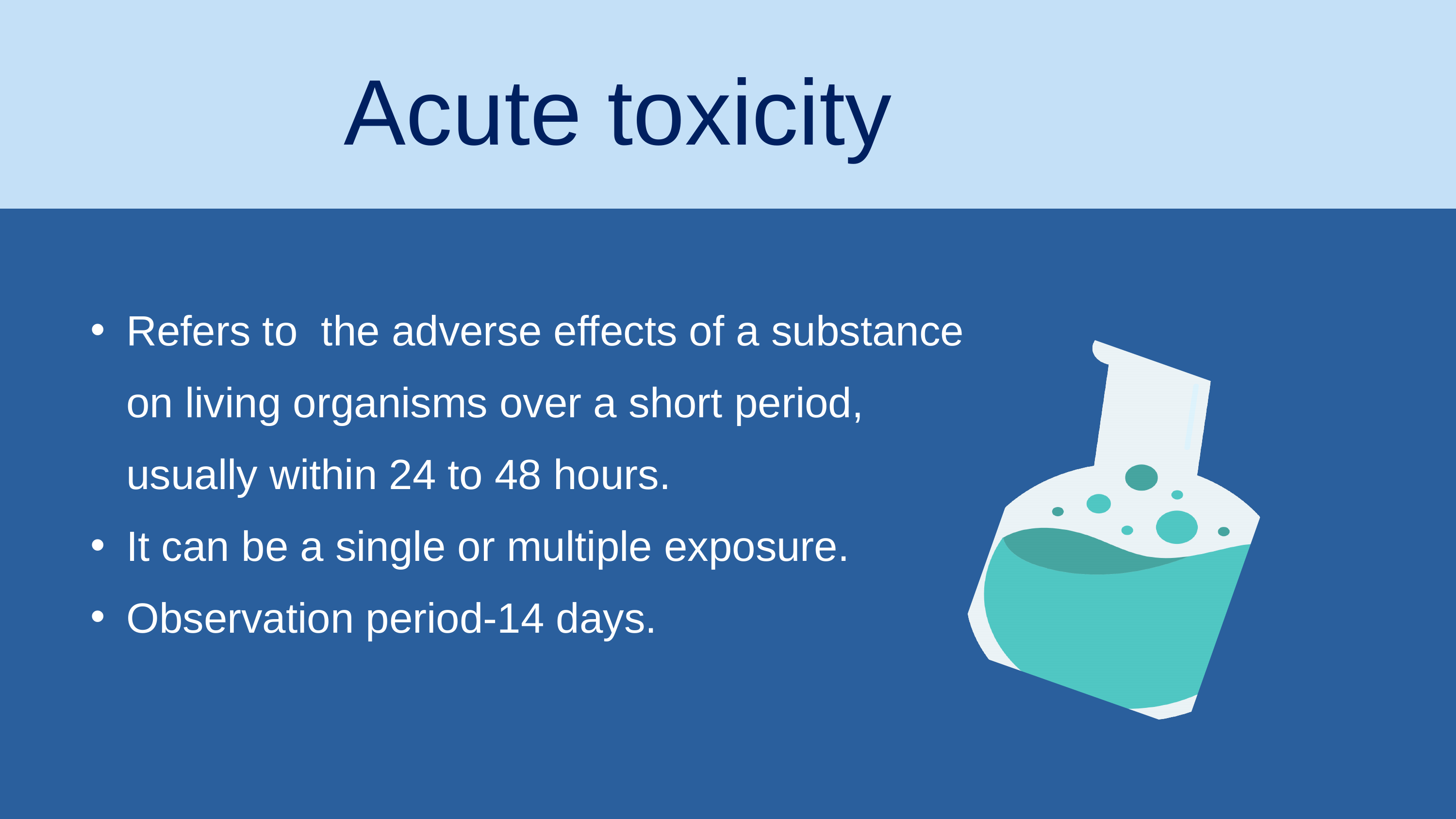

Acute toxicity
Refers to  the adverse effects of a substance on living organisms over a short period, usually within 24 to 48 hours.
It can be a single or multiple exposure.
Observation period-14 days.